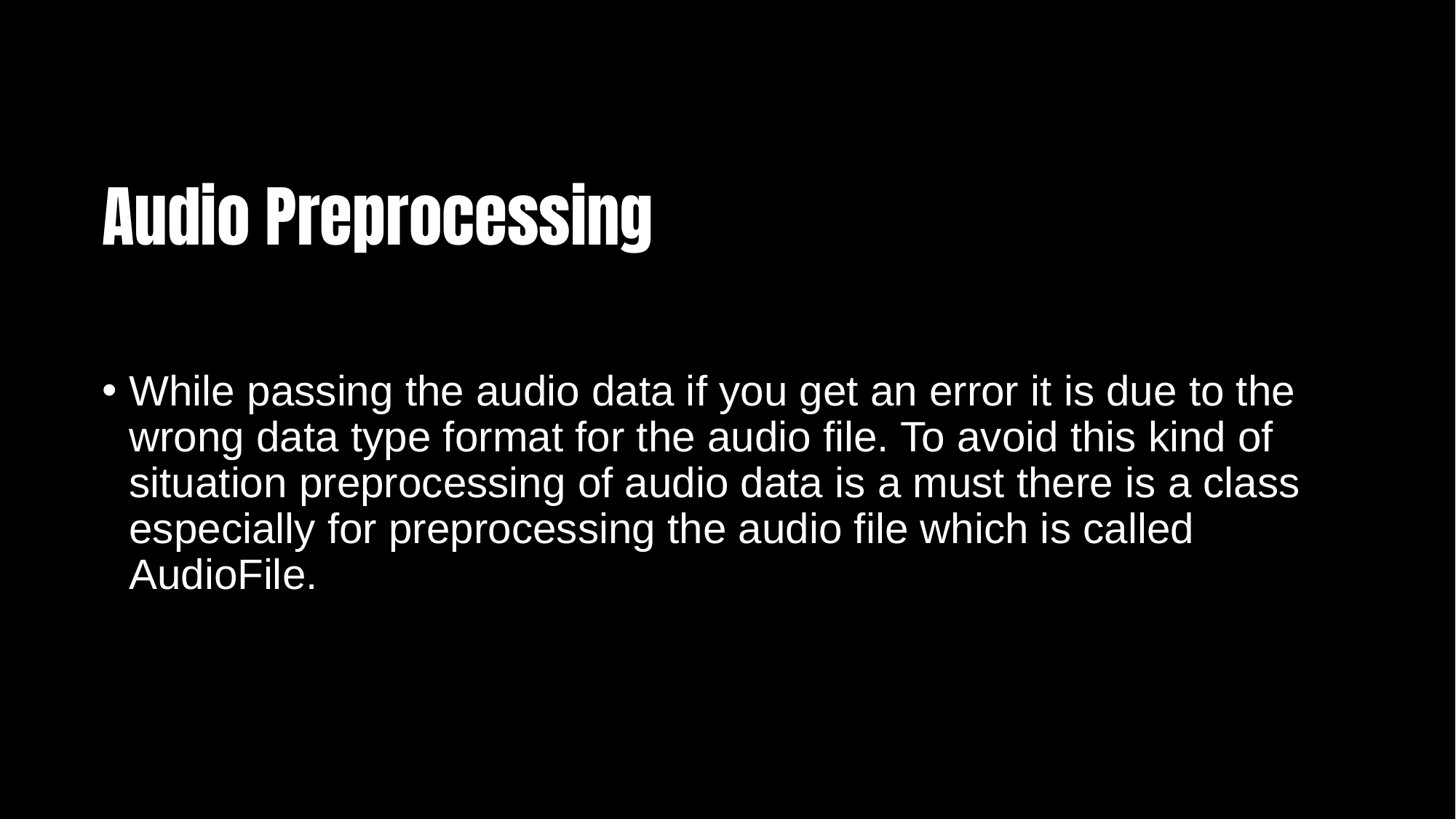

# Audio Preprocessing
While passing the audio data if you get an error it is due to the wrong data type format for the audio file. To avoid this kind of situation preprocessing of audio data is a must there is a class especially for preprocessing the audio file which is called AudioFile.